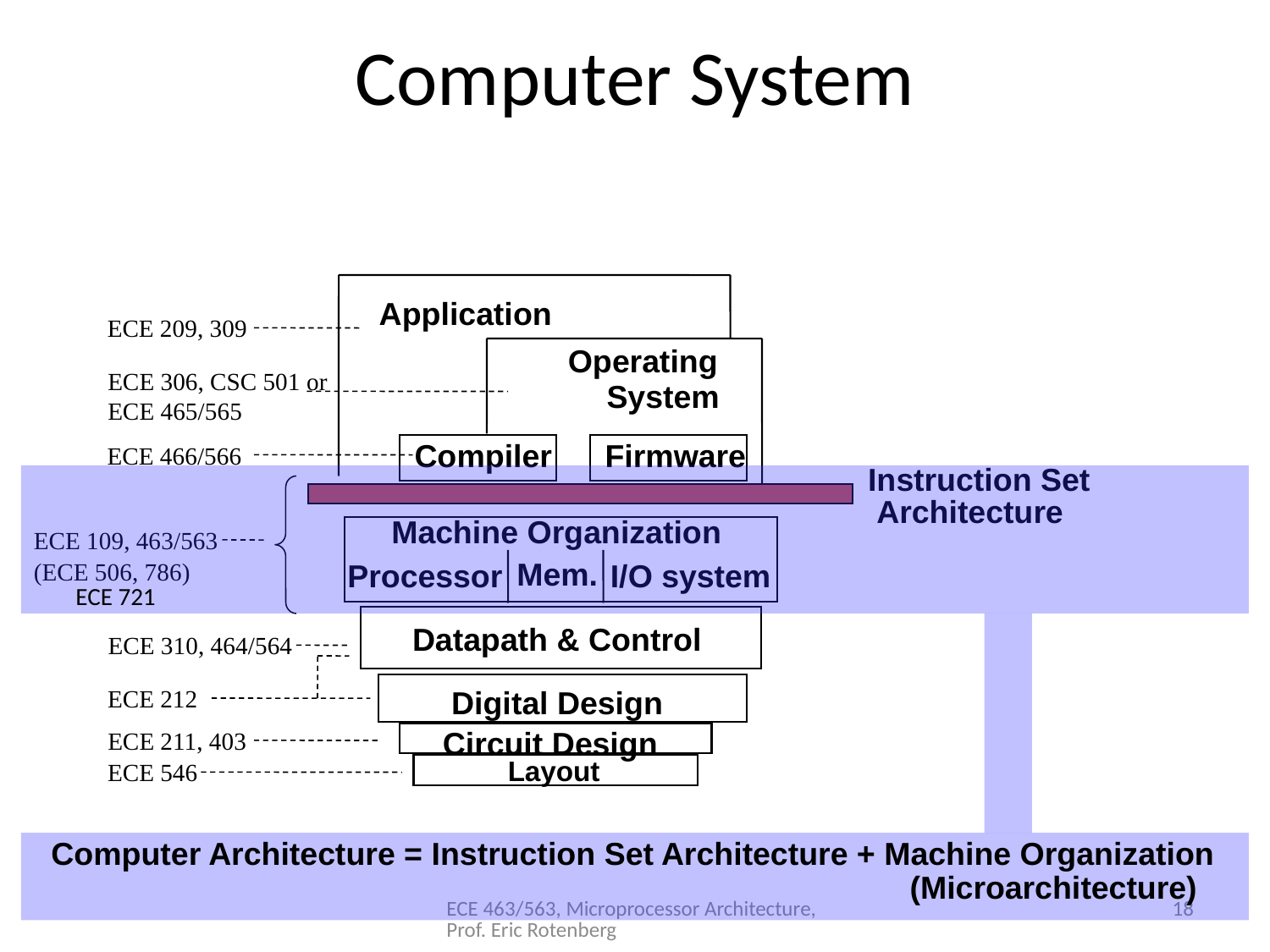

# Computer System

Application
ECE 209, 309

Operating

ECE 306, CSC 501 or ECE 465/565
System

Compiler
Firmware
ECE 466/566

Instruction Set
 Architecture

Computer Architecture = Instruction Set Architecture + Machine Organization
(Microarchitecture)

Machine Organization

ECE 109, 463/563

Mem.

(ECE 506, 786)
Processor
I/O system
ECE 721

Datapath & Control
ECE 310, 464/564

ECE 212
Digital Design

Circuit Design
ECE 211, 403

Layout

ECE 546

ECE 463/563, Microprocessor Architecture, Prof. Eric Rotenberg
18